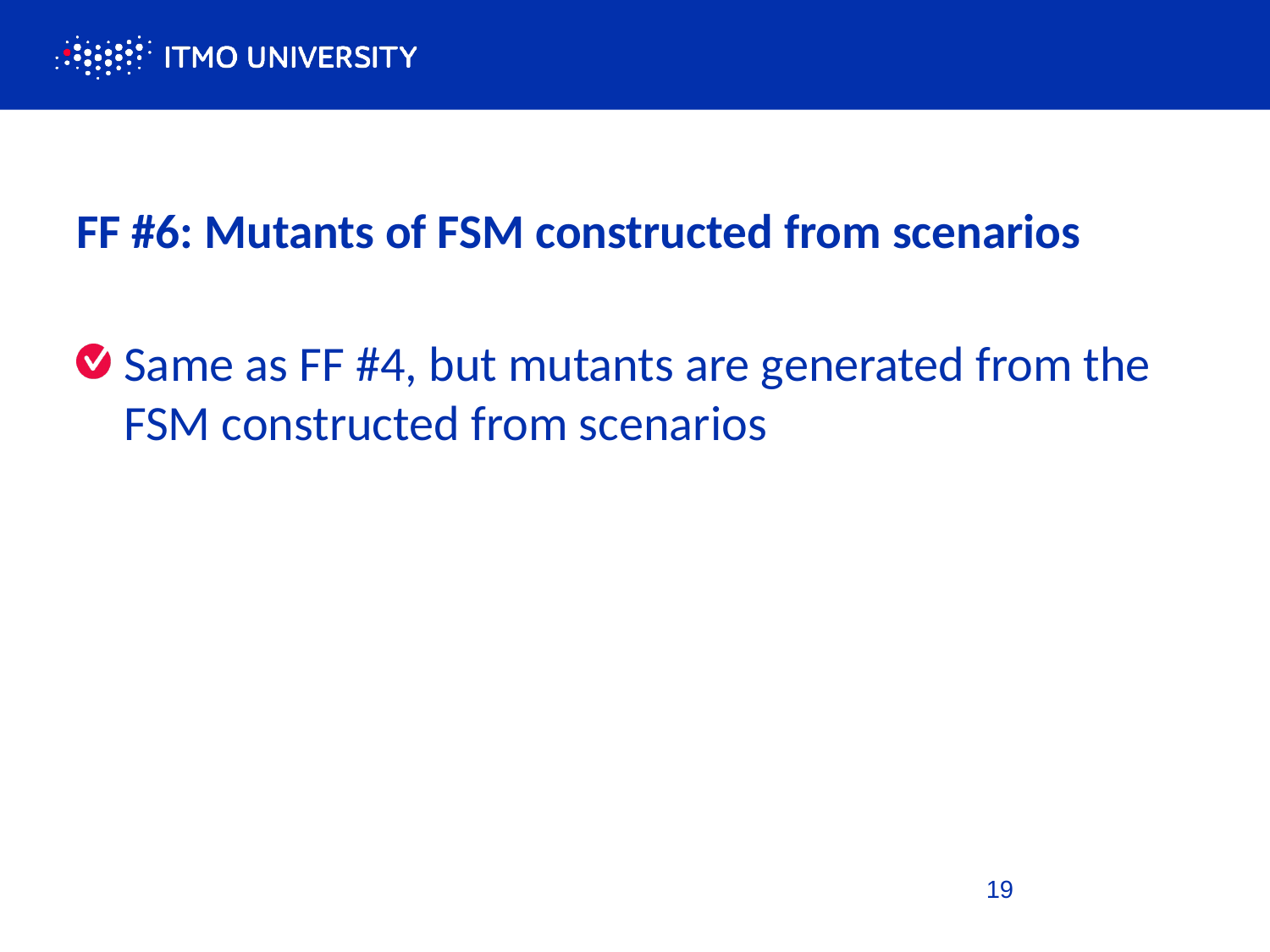

# FF #6: Mutants of FSM constructed from scenarios
Same as FF #4, but mutants are generated from the FSM constructed from scenarios
19